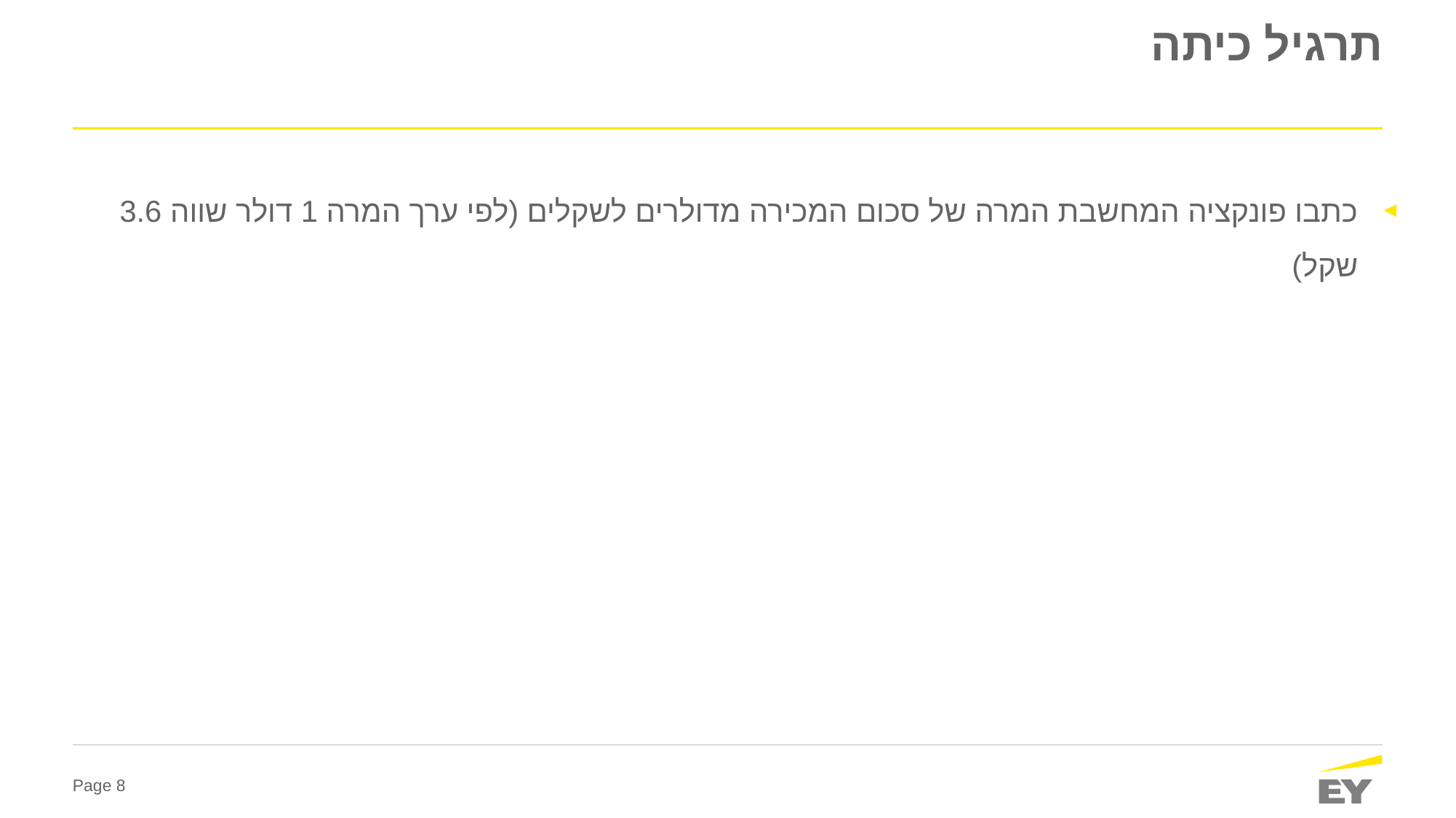

# תרגיל כיתה

כתבו פונקציה המחשבת המרה של סכום המכירה מדולרים לשקלים (לפי ערך המרה 1 דולר שווה 3.6 שקל)